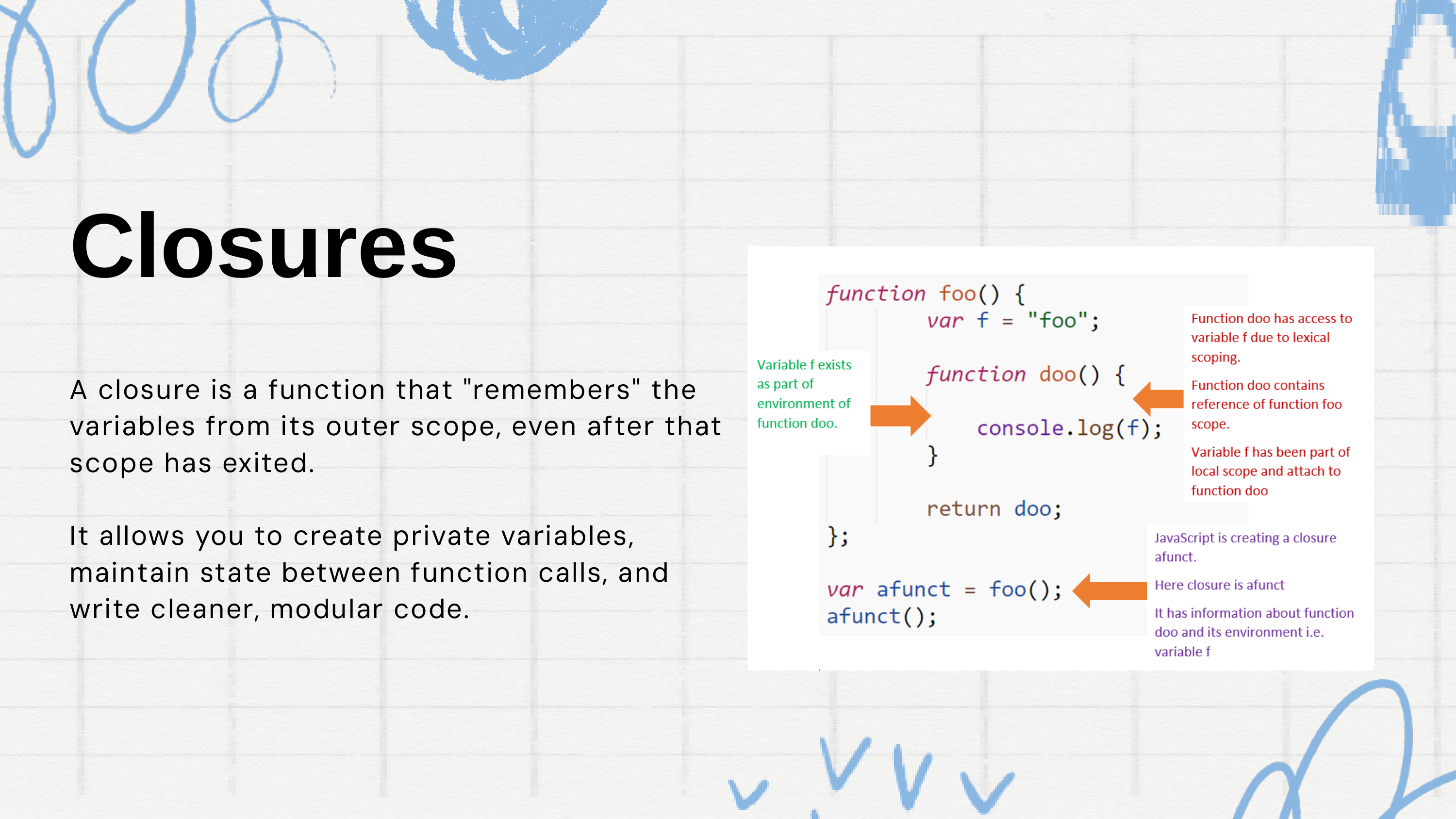

Closures

A closure is a function that "remembers" the variables from its outer scope, even after that scope has exited.

It allows you to create private variables, maintain state between function calls, and write cleaner, modular code.